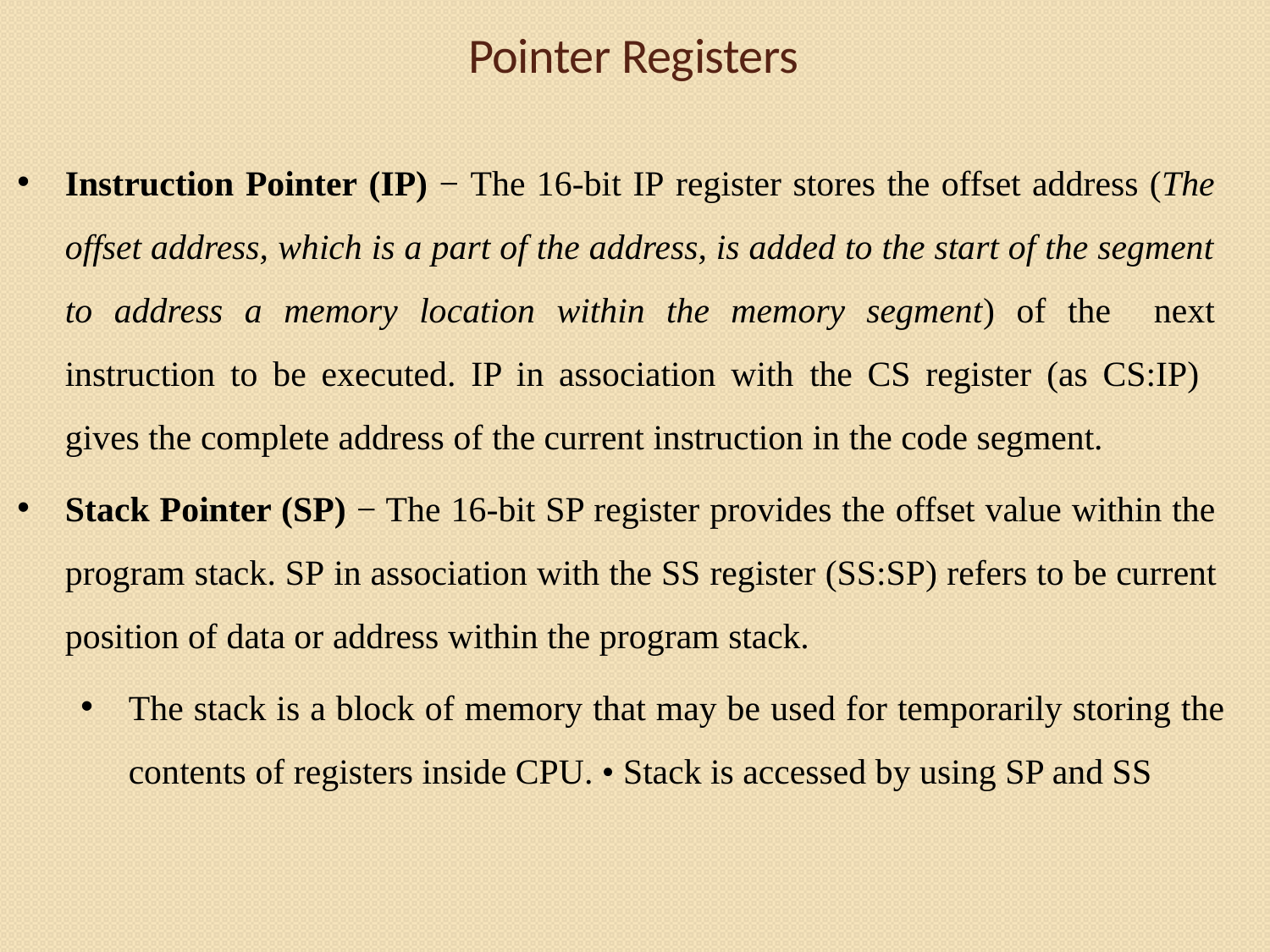

# Pointer Registers
Instruction Pointer (IP) − The 16-bit IP register stores the offset address (The offset address, which is a part of the address, is added to the start of the segment to ad­dress a memory location within the memory segment) of the  next instruction to be executed. IP in association with the CS register (as CS:IP)  gives the complete address of the current instruction in the code segment.
Stack Pointer (SP) − The 16-bit SP register provides the offset value within the  program stack. SP in association with the SS register (SS:SP) refers to be current  position of data or address within the program stack.
The stack is a block of memory that may be used for temporarily storing the contents of registers inside CPU. • Stack is accessed by using SP and SS